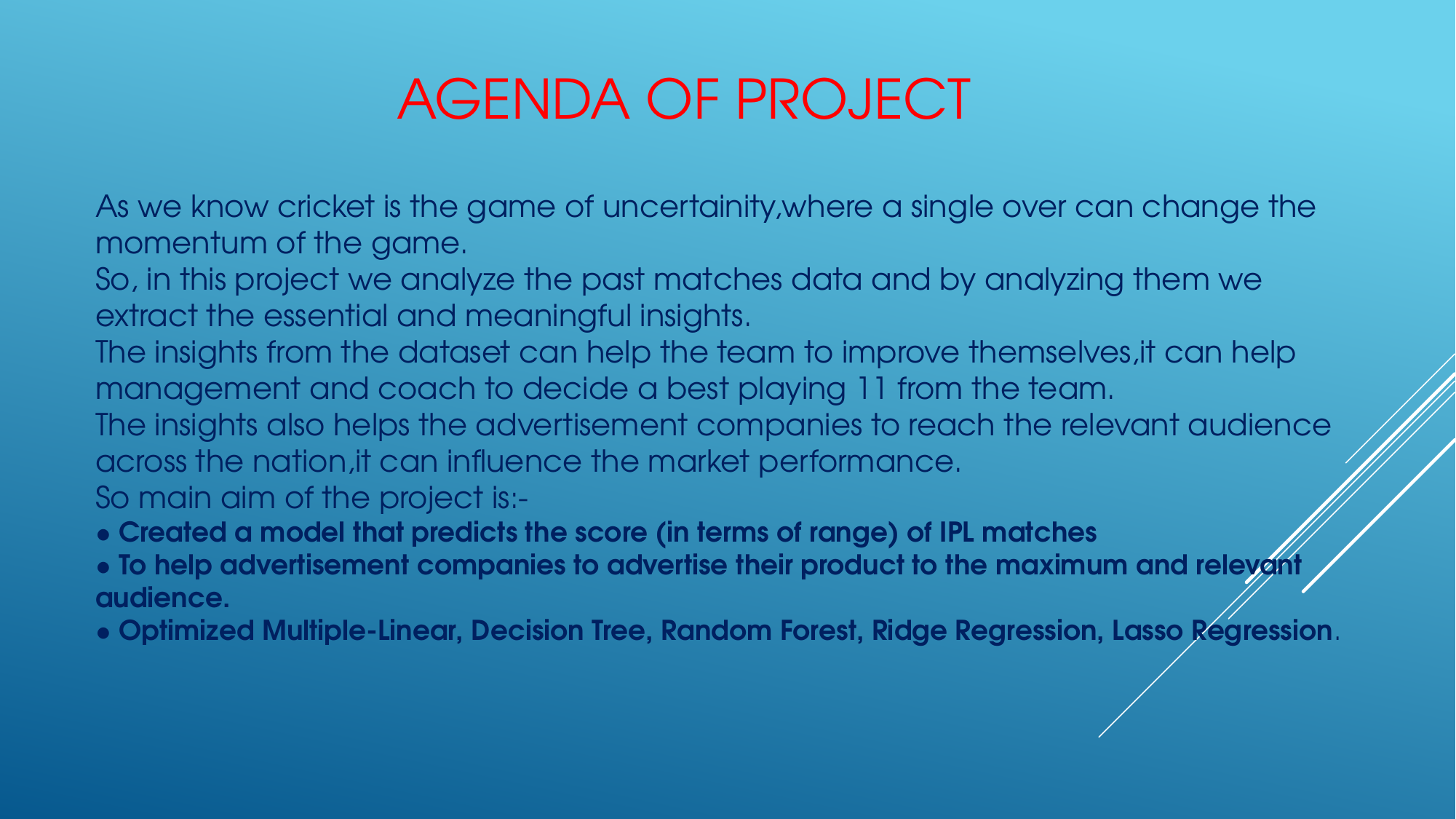

# agenda of project
As we know cricket is the game of uncertainity,where a single over can change the momentum of the game.
So, in this project we analyze the past matches data and by analyzing them we extract the essential and meaningful insights.
The insights from the dataset can help the team to improve themselves,it can help management and coach to decide a best playing 11 from the team.
The insights also helps the advertisement companies to reach the relevant audience across the nation,it can influence the market performance.
So main aim of the project is:-
• Created a model that predicts the score (in terms of range) of IPL matches
• To help advertisement companies to advertise their product to the maximum and relevant audience.
• Optimized Multiple-Linear, Decision Tree, Random Forest, Ridge Regression, Lasso Regression.